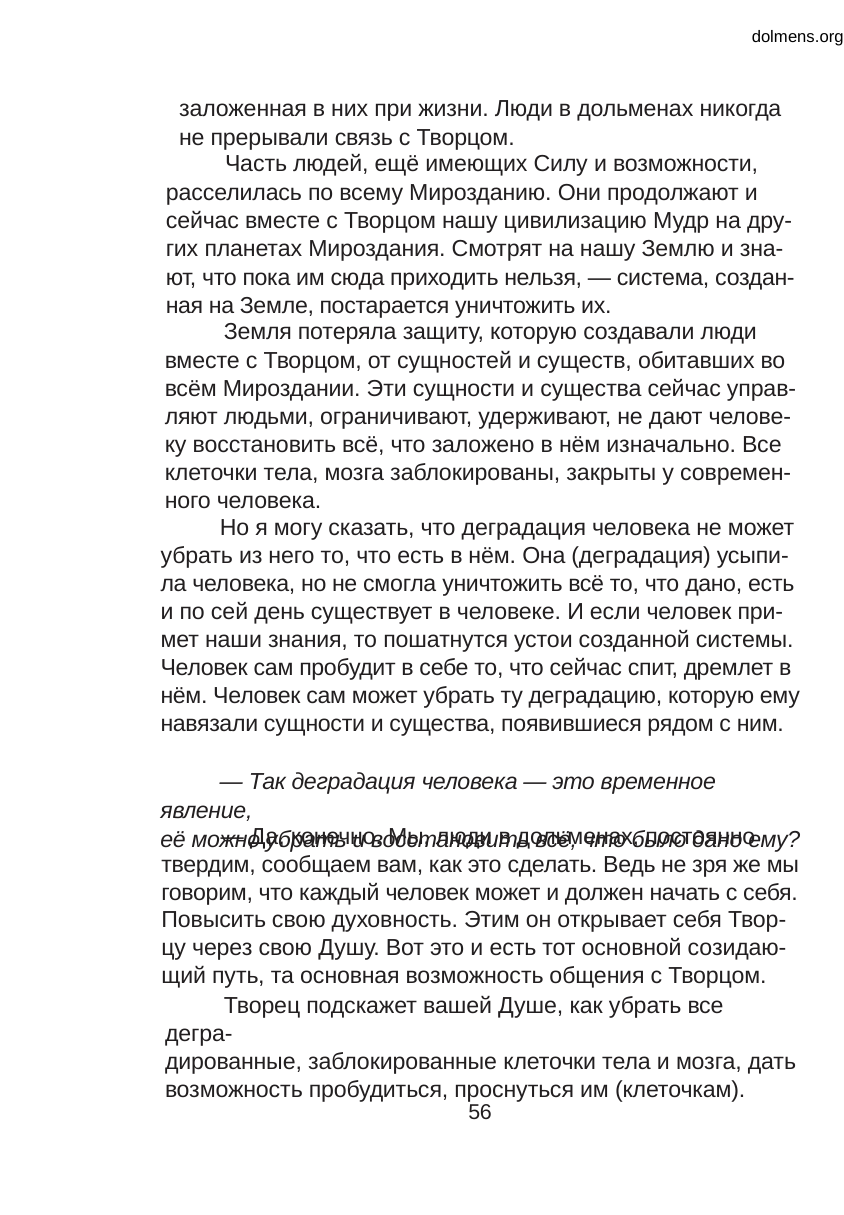

dolmens.org

заложенная в них при жизни. Люди в дольменах никогда
не прерывали связь с Творцом.

Часть людей, ещё имеющих Силу и возможности,
расселилась по всему Мирозданию. Они продолжают и
сейчас вместе с Творцом нашу цивилизацию Мудр на дру-
гих планетах Мироздания. Смотрят на нашу Землю и зна-
ют, что пока им сюда приходить нельзя, — система, создан-
ная на Земле, постарается уничтожить их.

Земля потеряла защиту, которую создавали люди
вместе с Творцом, от сущностей и существ, обитавших во
всём Мироздании. Эти сущности и существа сейчас управ-
ляют людьми, ограничивают, удерживают, не дают челове-
ку восстановить всё, что заложено в нём изначально. Все
клеточки тела, мозга заблокированы, закрыты у современ-
ного человека.

Но я могу сказать, что деградация человека не может
убрать из него то, что есть в нём. Она (деградация) усыпи-
ла человека, но не смогла уничтожить всё то, что дано, есть
и по сей день существует в человеке. И если человек при-
мет наши знания, то пошатнутся устои созданной системы.
Человек сам пробудит в себе то, что сейчас спит, дремлет в
нём. Человек сам может убрать ту деградацию, которую ему
навязали сущности и существа, появившиеся рядом с ним.

— Так деградация человека — это временное явление,
её можно убрать и восстановить всё, что было дано ему?

— Да, конечно. Мы, люди в дольменах, постоянно
твердим, сообщаем вам, как это сделать. Ведь не зря же мы
говорим, что каждый человек может и должен начать с себя.
Повысить свою духовность. Этим он открывает себя Твор-
цу через свою Душу. Вот это и есть тот основной созидаю-
щий путь, та основная возможность общения с Творцом.

Творец подскажет вашей Душе, как убрать все дегра-
дированные, заблокированные клеточки тела и мозга, дать
возможность пробудиться, проснуться им (клеточкам).

56